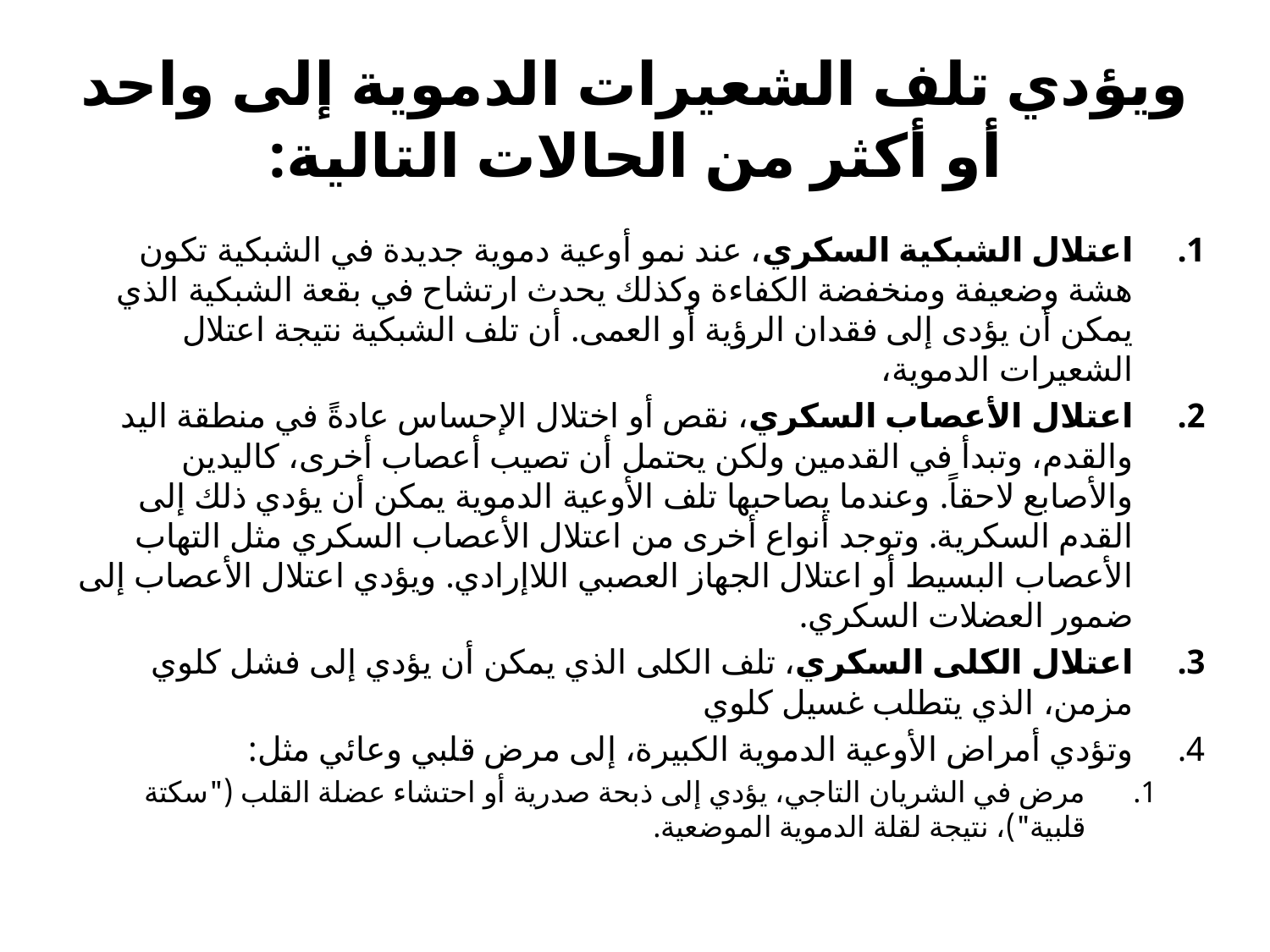

# ويؤدي تلف الشعيرات الدموية إلى واحد أو أكثر من الحالات التالية:
اعتلال الشبكية السكري، عند نمو أوعية دموية جديدة في الشبكية تكون هشة وضعيفة ومنخفضة الكفاءة وكذلك يحدث ارتشاح في بقعة الشبكية الذي يمكن أن يؤدى إلى فقدان الرؤية أو العمى. أن تلف الشبكية نتيجة اعتلال الشعيرات الدموية،
اعتلال الأعصاب السكري، نقص أو اختلال الإحساس عادةً في منطقة اليد والقدم، وتبدأ في القدمين ولكن يحتمل أن تصيب أعصاب أخرى، كاليدين والأصابع لاحقاً. وعندما يصاحبها تلف الأوعية الدموية يمكن أن يؤدي ذلك إلى القدم السكرية. وتوجد أنواع أخرى من اعتلال الأعصاب السكري مثل التهاب الأعصاب البسيط أو اعتلال الجهاز العصبي اللاإرادي. ويؤدي اعتلال الأعصاب إلى ضمور العضلات السكري.
اعتلال الكلى السكري، تلف الكلى الذي يمكن أن يؤدي إلى فشل كلوي مزمن، الذي يتطلب غسيل كلوي
وتؤدي أمراض الأوعية الدموية الكبيرة، إلى مرض قلبي وعائي مثل:
مرض في الشريان التاجي، يؤدي إلى ذبحة صدرية أو احتشاء عضلة القلب ("سكتة قلبية")، نتيجة لقلة الدموية الموضعية.